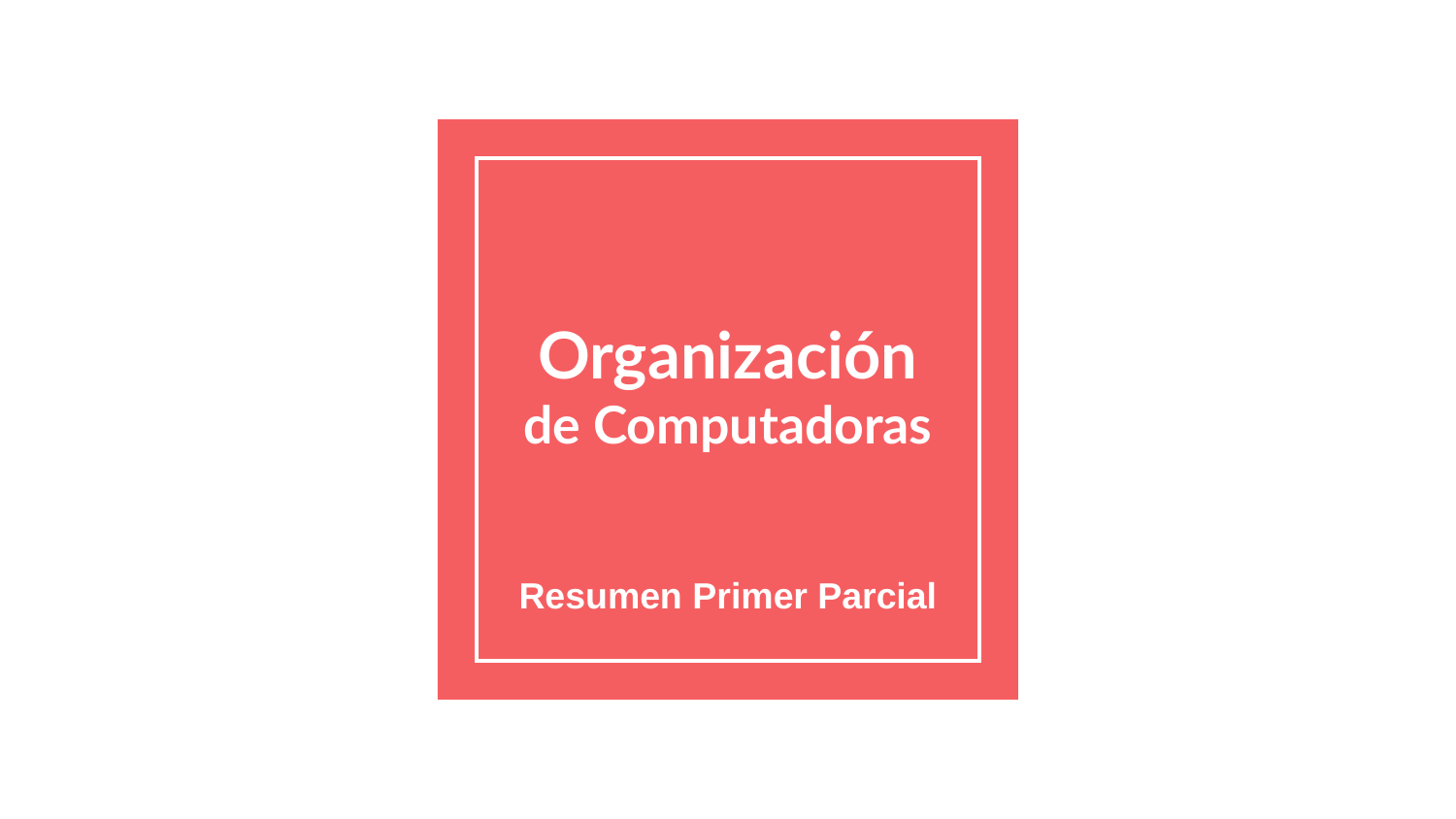

# Organización
de Computadoras
Resumen Primer Parcial